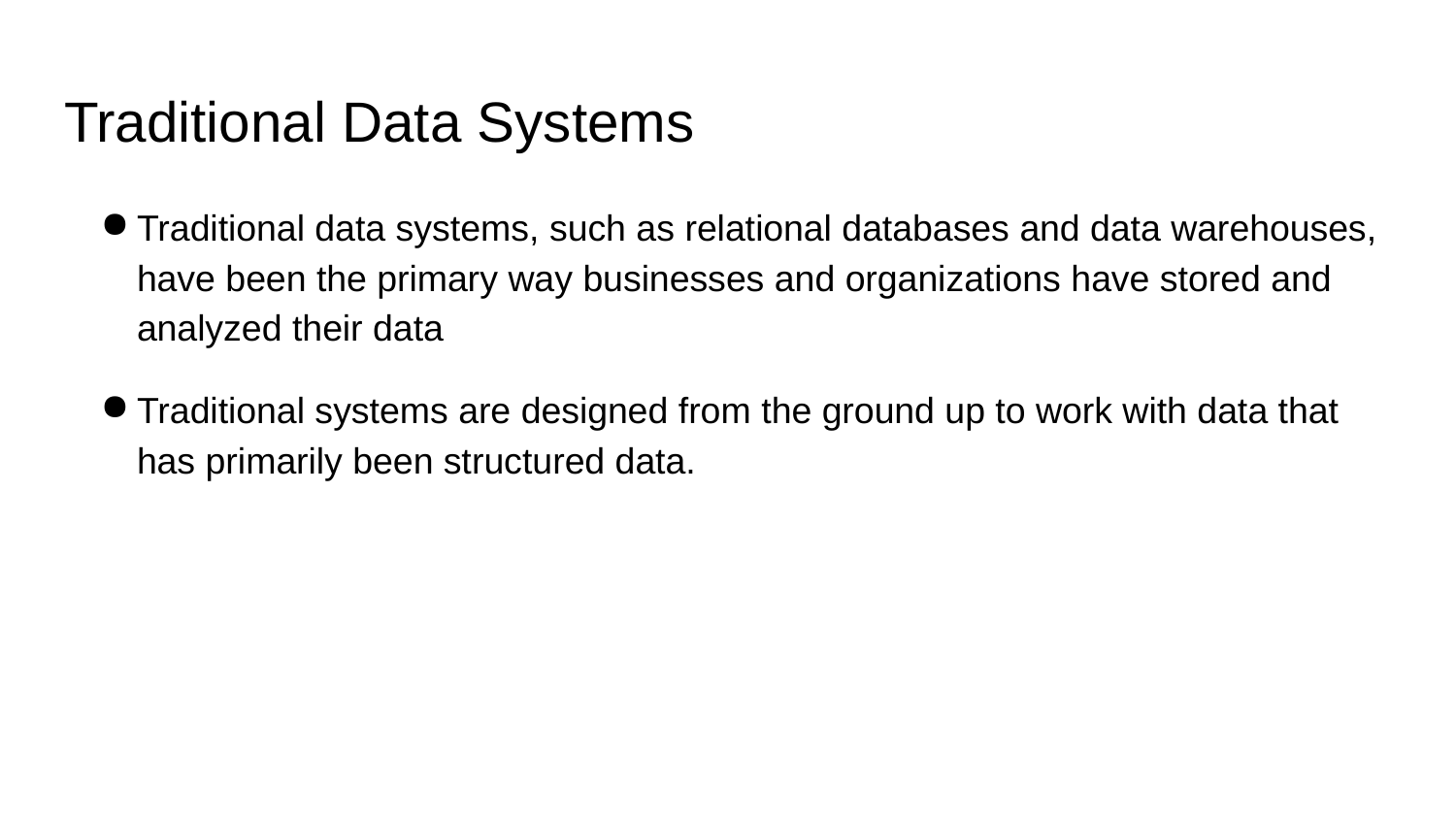

# Traditional Data Systems
Traditional data systems, such as relational databases and data warehouses, have been the primary way businesses and organizations have stored and analyzed their data
Traditional systems are designed from the ground up to work with data that has primarily been structured data.